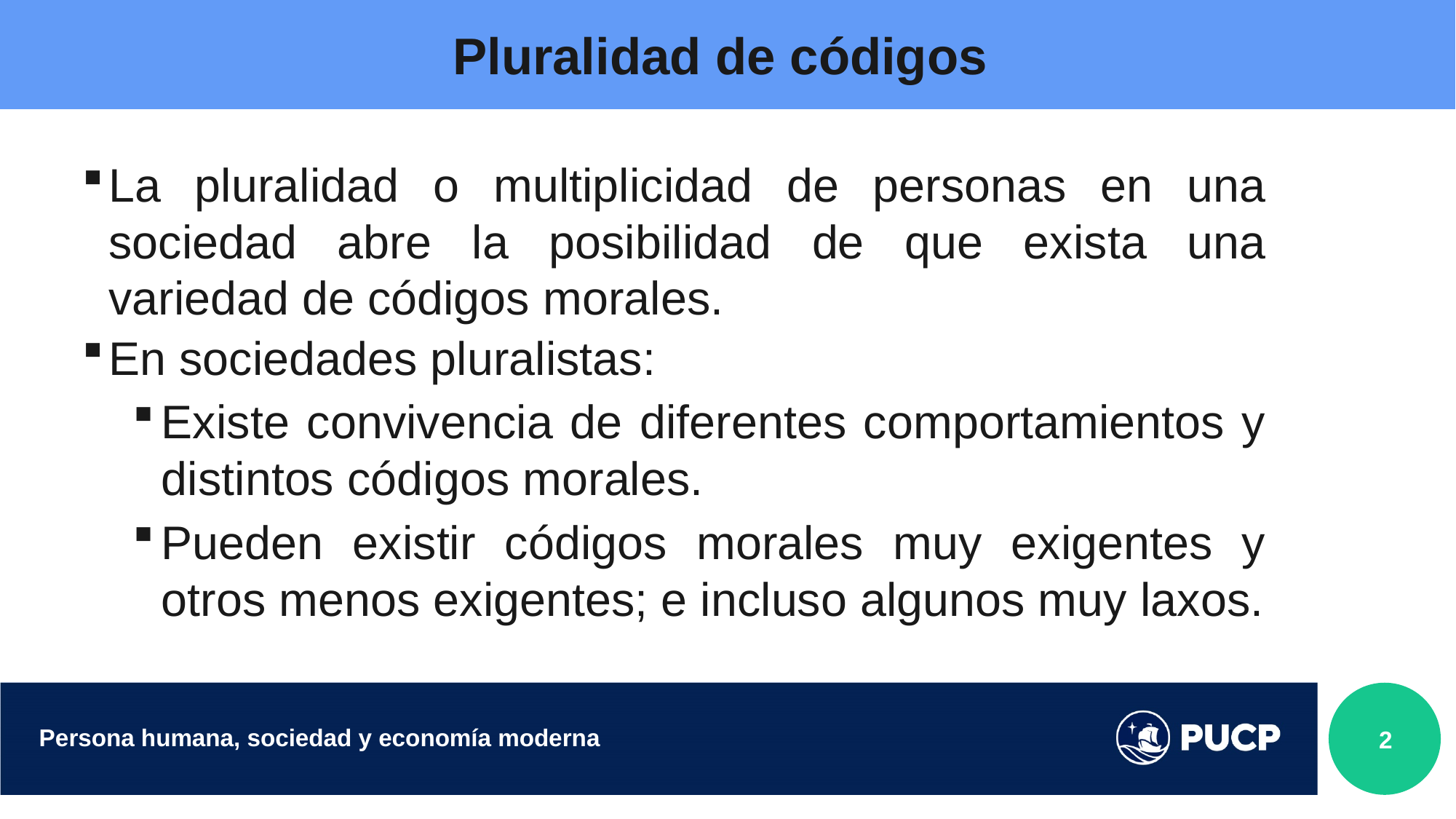

# Pluralidad de códigos
La pluralidad o multiplicidad de personas en una sociedad abre la posibilidad de que exista una variedad de códigos morales.
En sociedades pluralistas:
Existe convivencia de diferentes comportamientos y distintos códigos morales.
Pueden existir códigos morales muy exigentes y otros menos exigentes; e incluso algunos muy laxos.

2